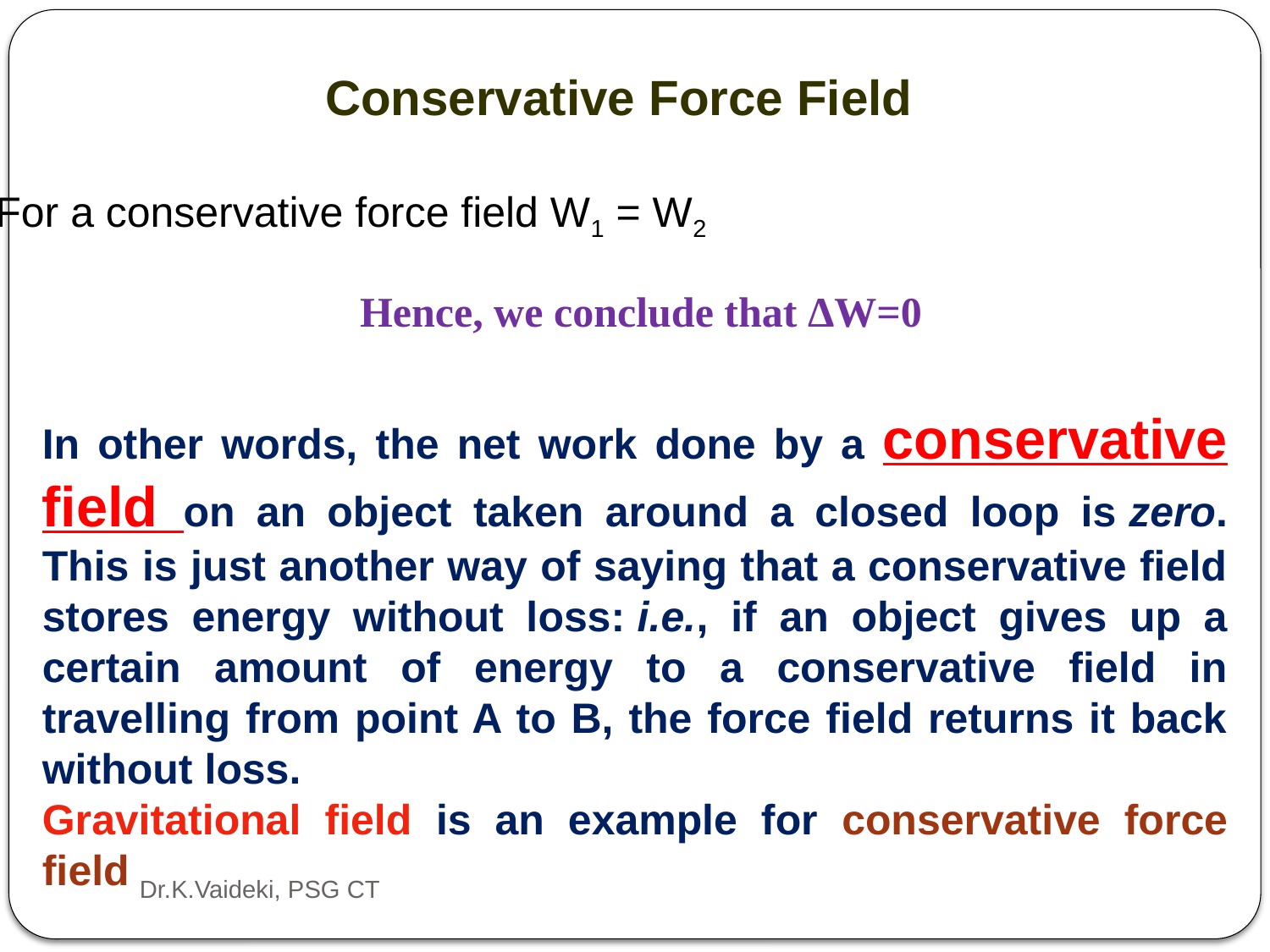

Conservative Force Field
For a conservative force field W1 = W2
Hence, we conclude that ΔW=0
In other words, the net work done by a conservative field on an object taken around a closed loop is zero. This is just another way of saying that a conservative field stores energy without loss: i.e., if an object gives up a certain amount of energy to a conservative field in travelling from point A to B, the force field returns it back without loss.
Gravitational field is an example for conservative force field
Dr.K.Vaideki, PSG CT